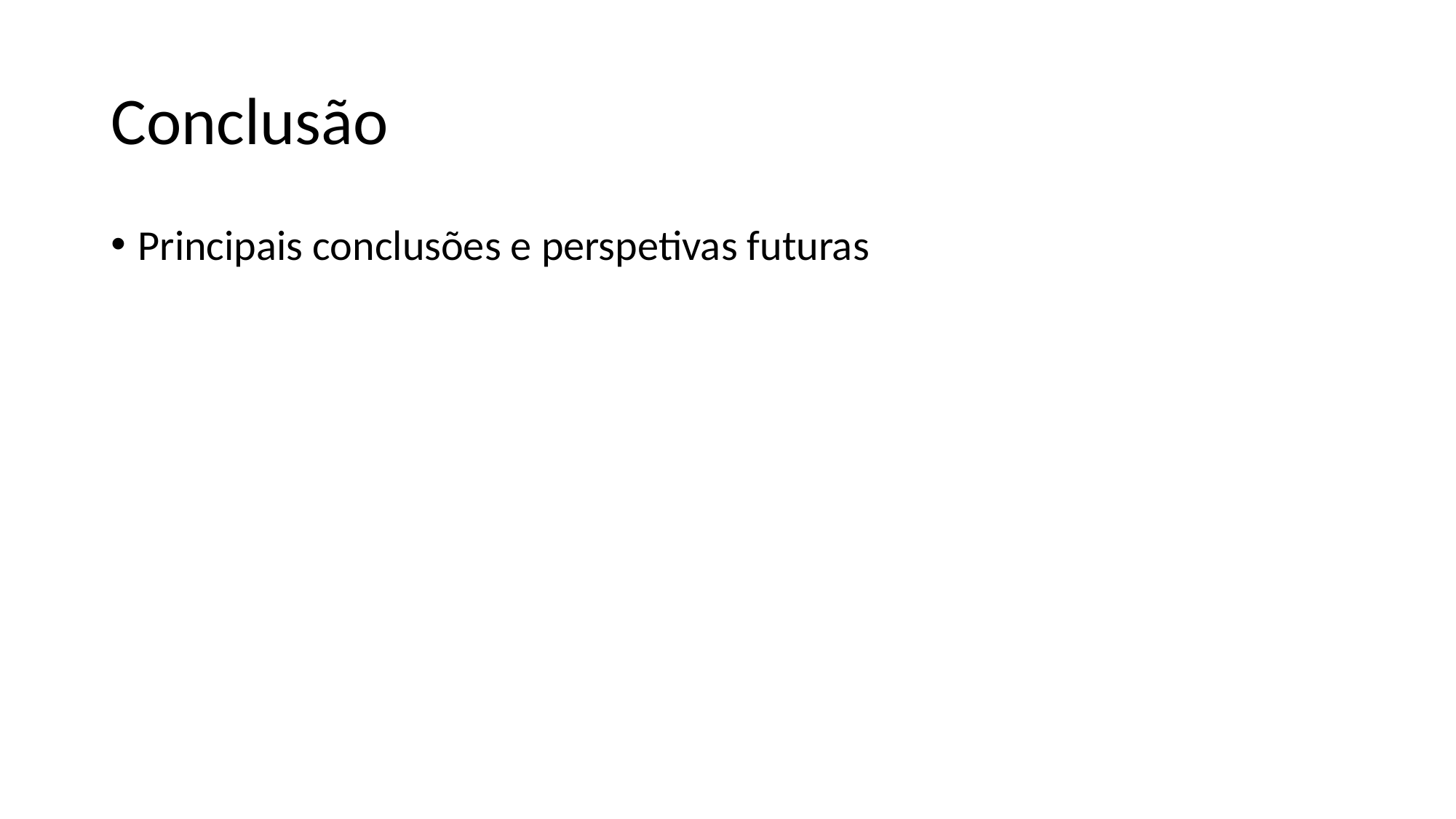

# Conclusão
Principais conclusões e perspetivas futuras